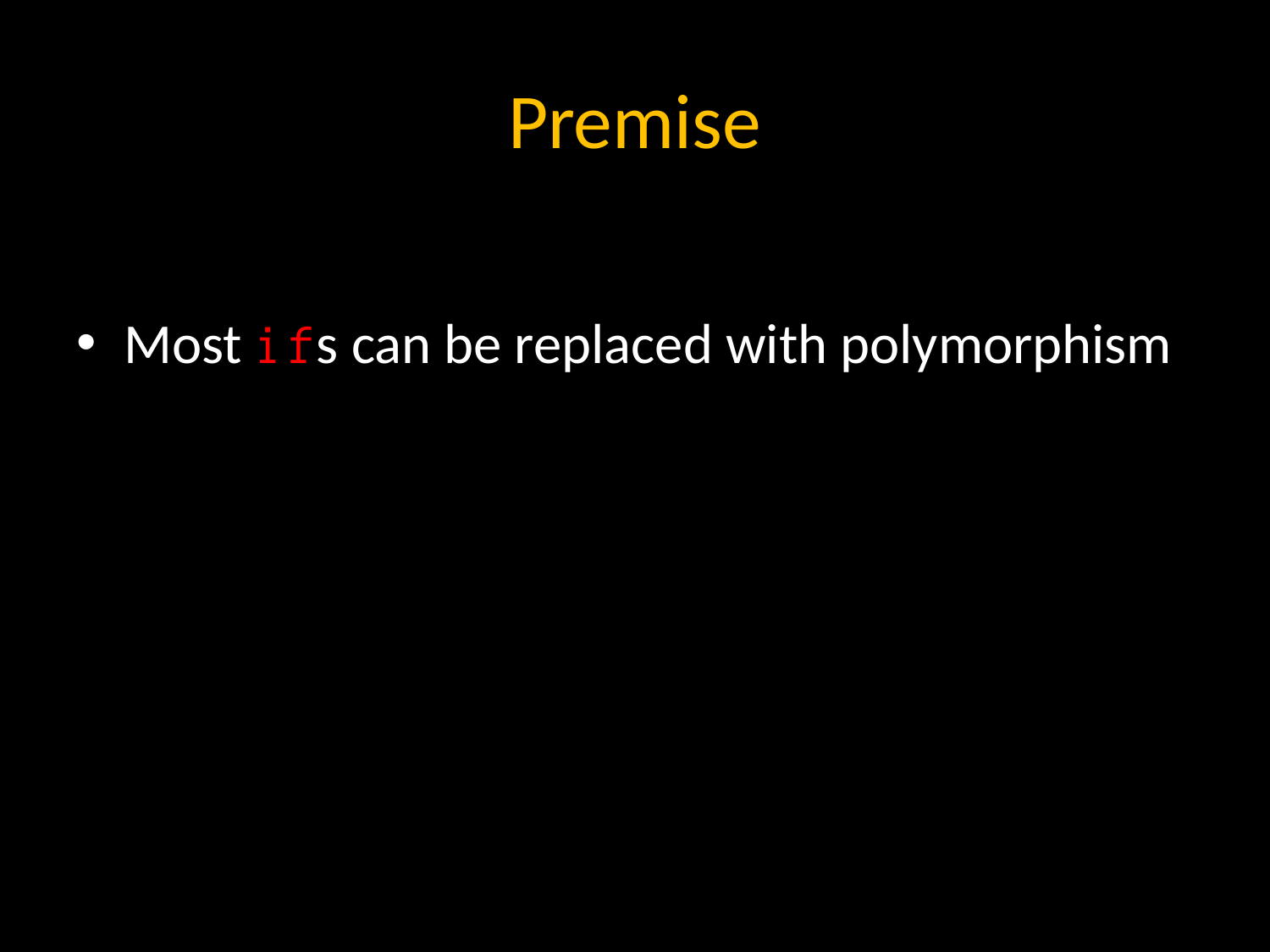

# Premise

Most ifs can be replaced with polymorphism